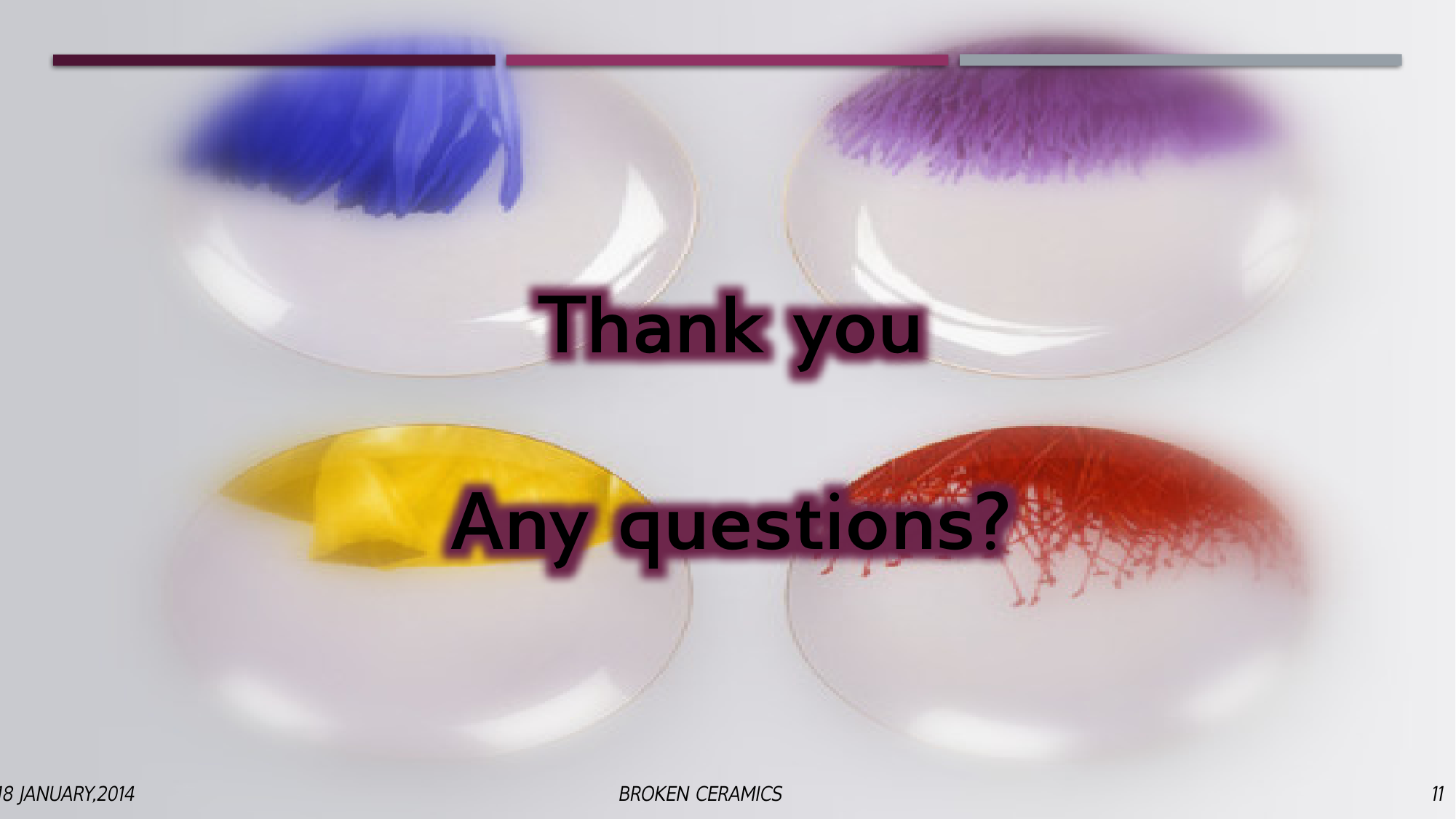

Thank you

Any questions?
18 JANUARY,2014                                                                            BROKEN CERAMICS                                                                                                      11